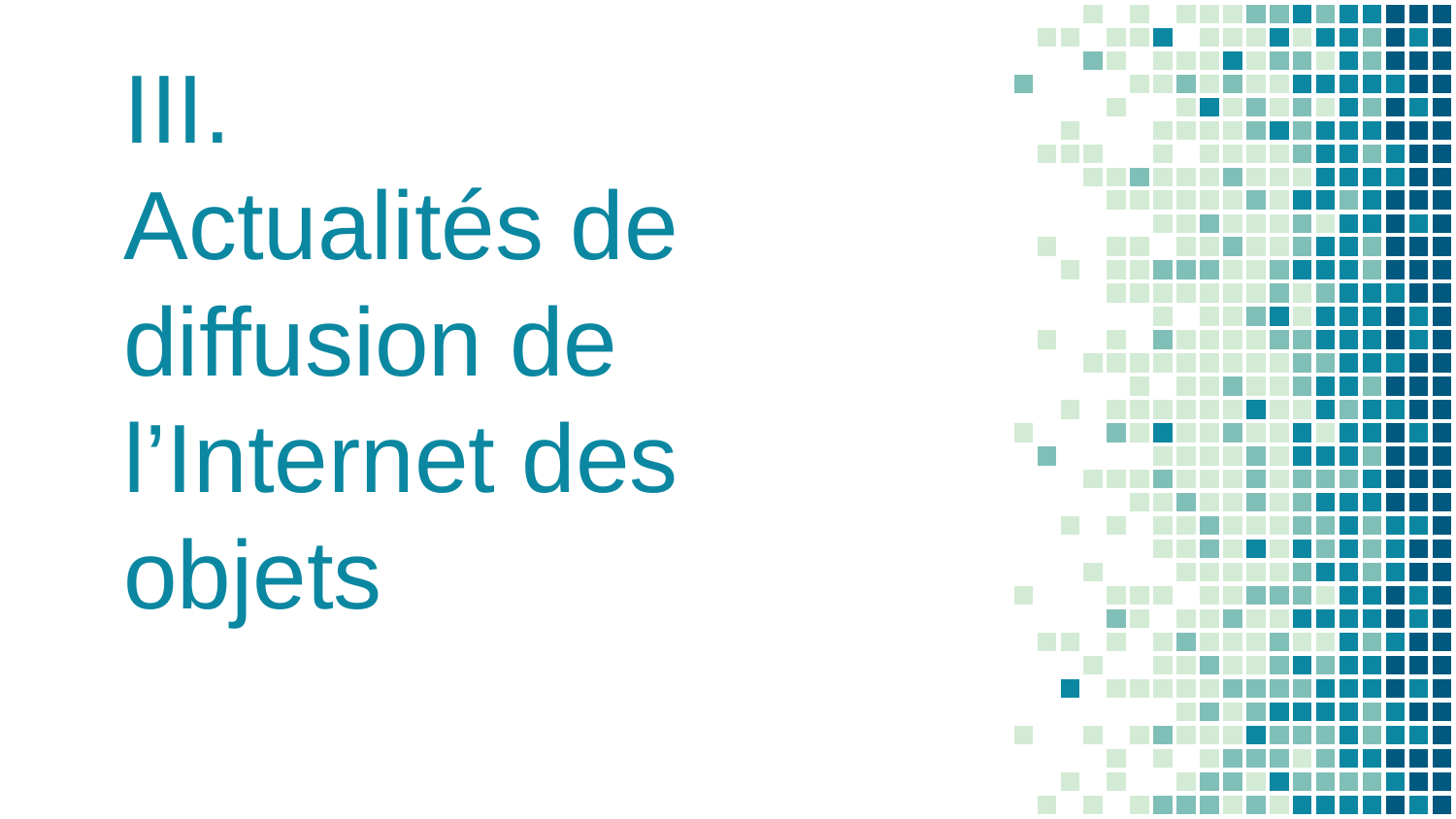

# III.
Actualités de diffusion de l’Internet des objets